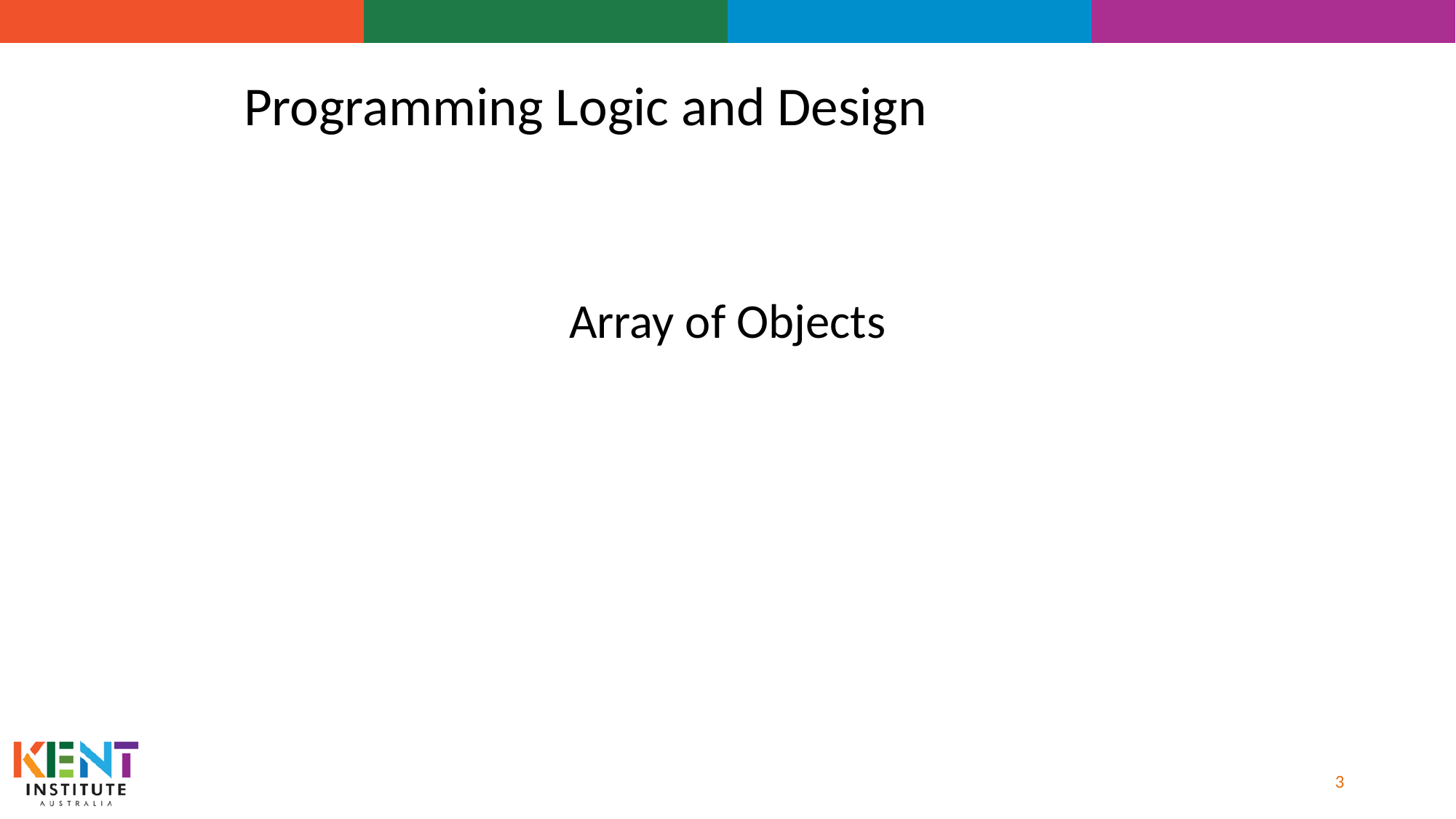

# Programming Logic and Design
Array of Objects

3